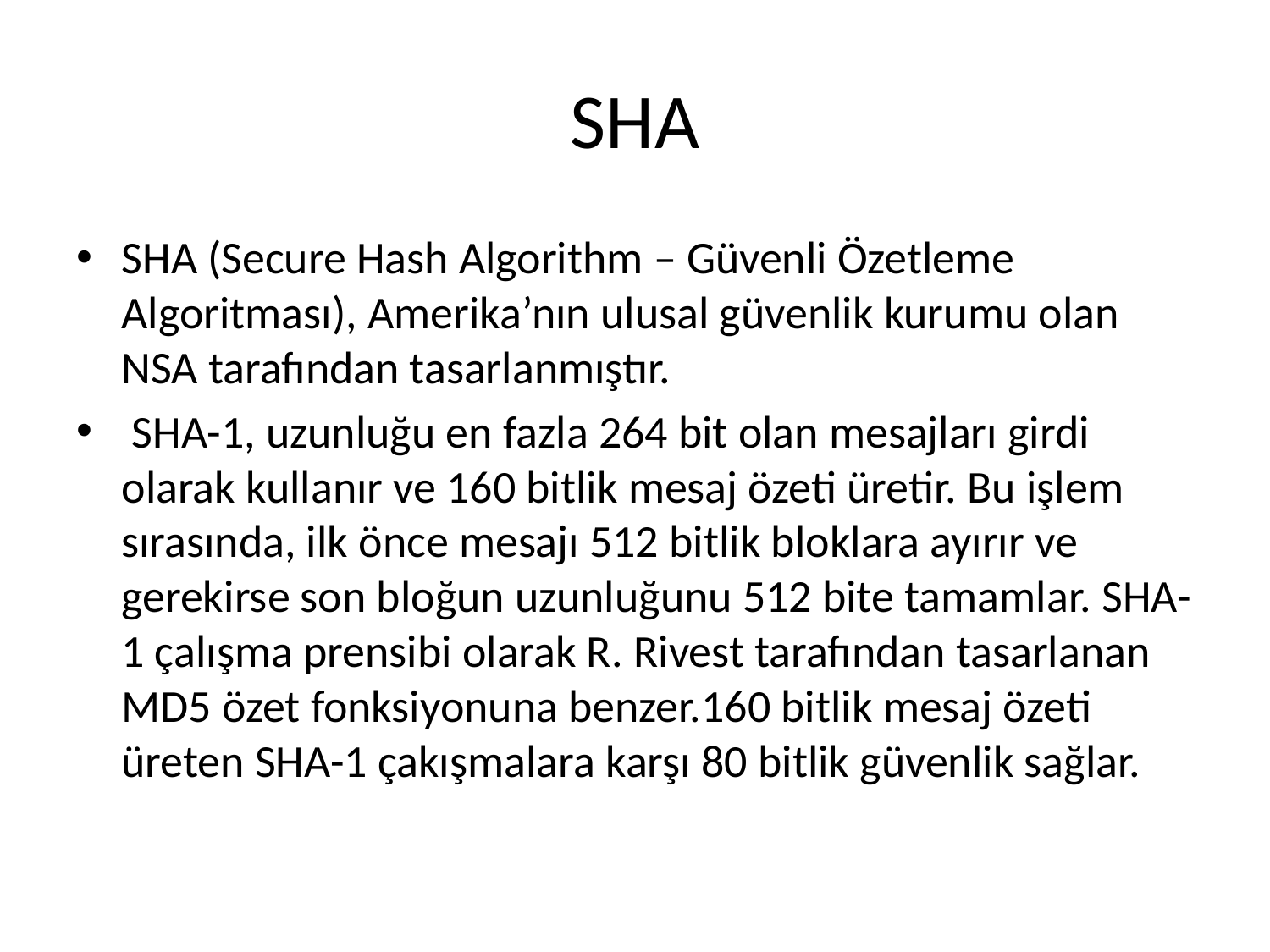

# SHA
SHA (Secure Hash Algorithm – Güvenli Özetleme Algoritması), Amerika’nın ulusal güvenlik kurumu olan NSA tarafından tasarlanmıştır.
 SHA-1, uzunluğu en fazla 264 bit olan mesajları girdi olarak kullanır ve 160 bitlik mesaj özeti üretir. Bu işlem sırasında, ilk önce mesajı 512 bitlik bloklara ayırır ve gerekirse son bloğun uzunluğunu 512 bite tamamlar. SHA-1 çalışma prensibi olarak R. Rivest tarafından tasarlanan MD5 özet fonksiyonuna benzer.160 bitlik mesaj özeti üreten SHA-1 çakışmalara karşı 80 bitlik güvenlik sağlar.